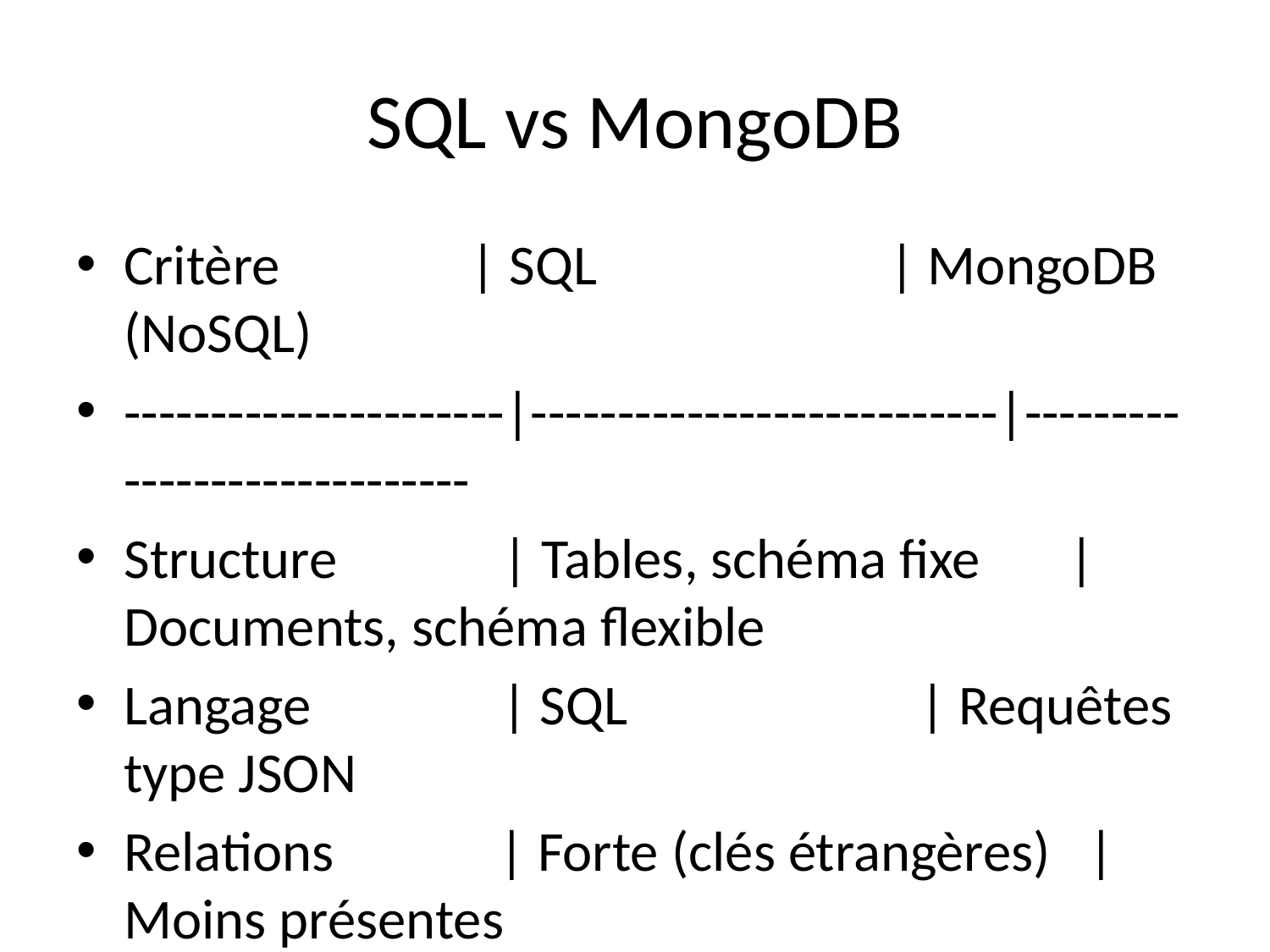

# SQL vs MongoDB
Critère               | SQL                       | MongoDB (NoSQL)
----------------------|---------------------------|-----------------------------
Structure             | Tables, schéma fixe       | Documents, schéma flexible
Langage               | SQL                       | Requêtes type JSON
Relations             | Forte (clés étrangères)   | Moins présentes
Scalabilité           | Verticale                 | Horizontale
Performance           | Moins adapté aux gros vol.| Très performant à grande échelle